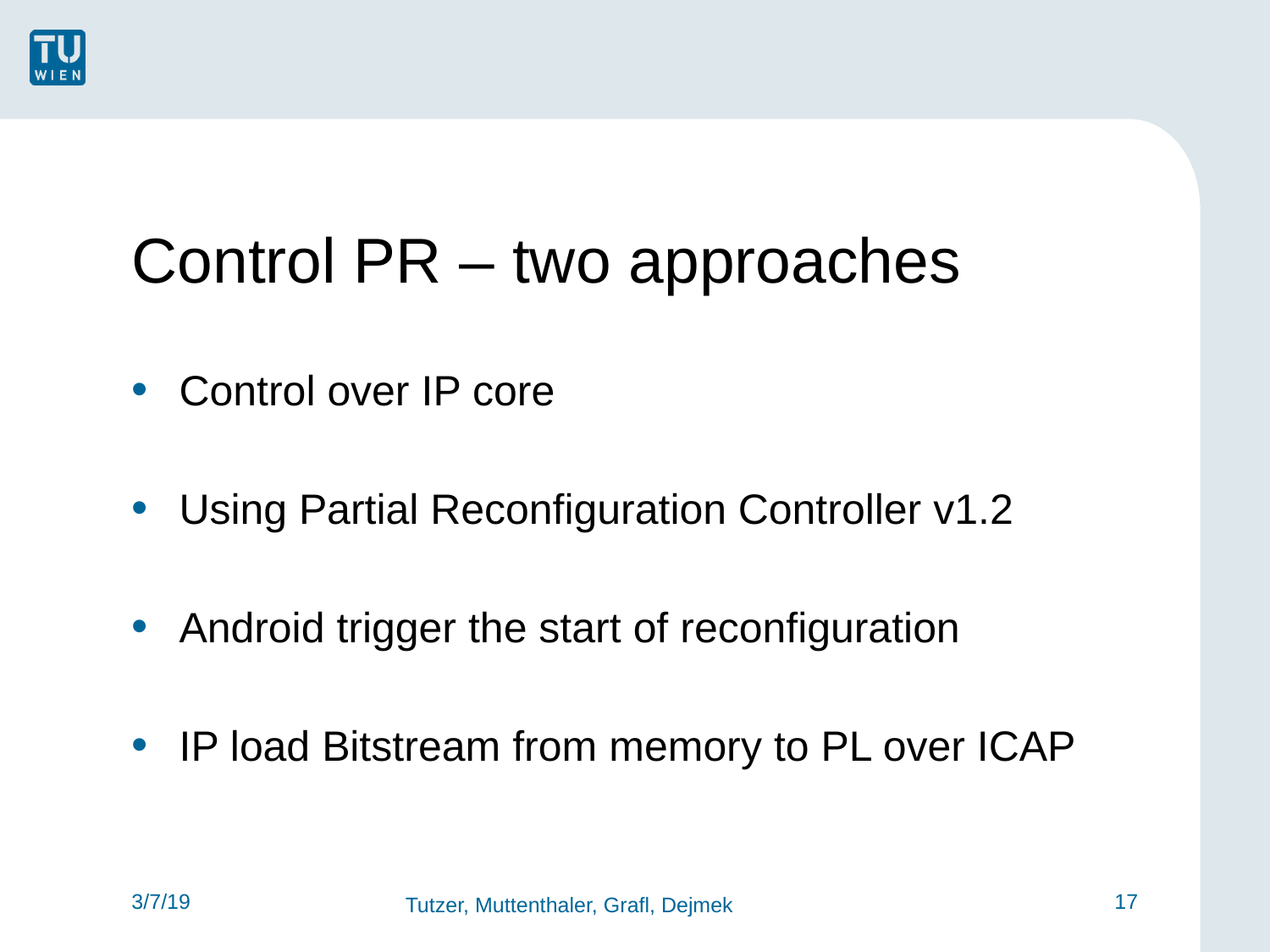

Control PR – two approaches
Control over IP core

Using Partial Reconfiguration Controller v1.2

Android trigger the start of reconfiguration

IP load Bitstream from memory to PL over ICAP